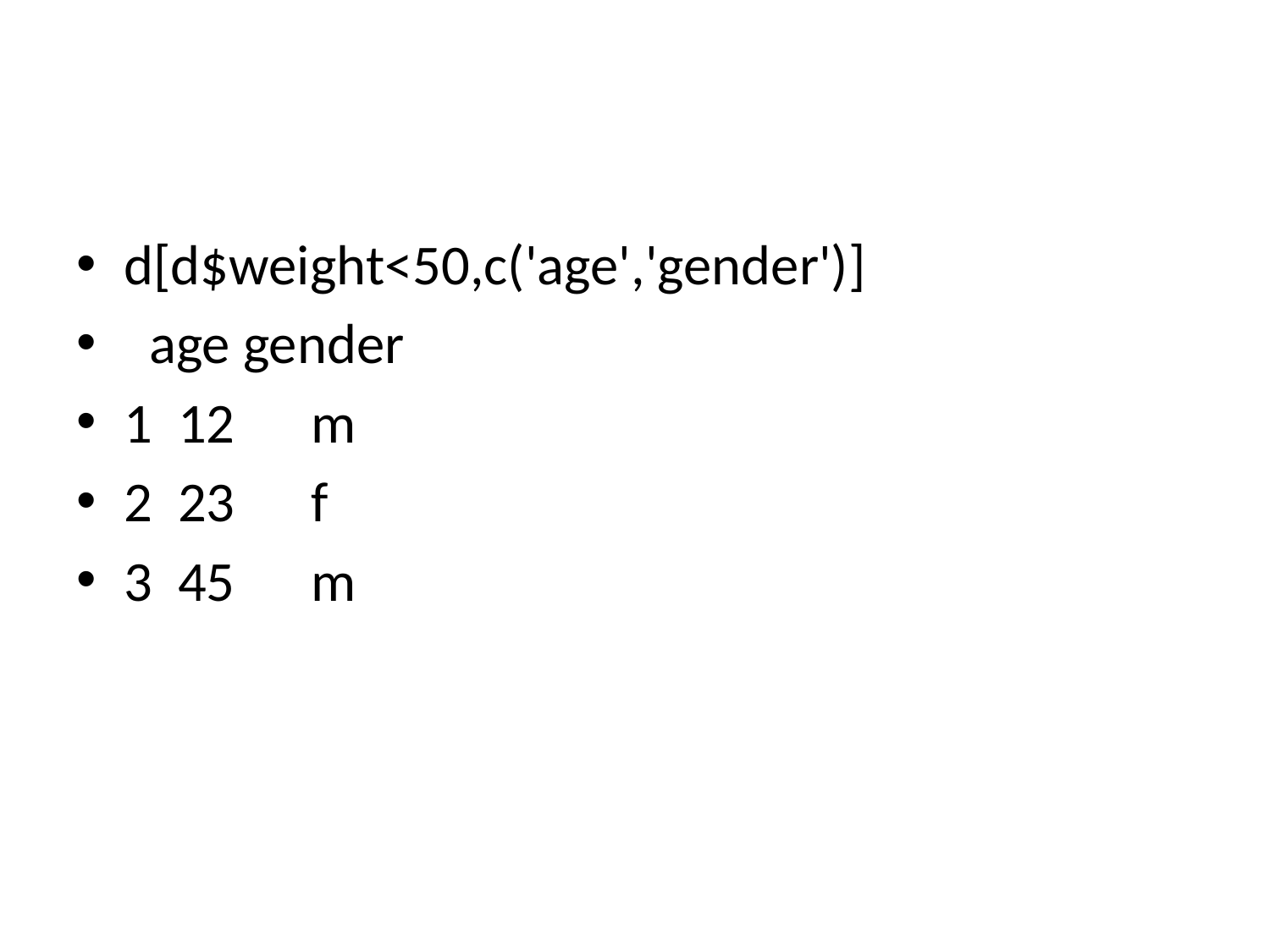

#
d[d$weight<50,c('age','gender')]
  age gender
1  12      m
2  23      f
3  45      m